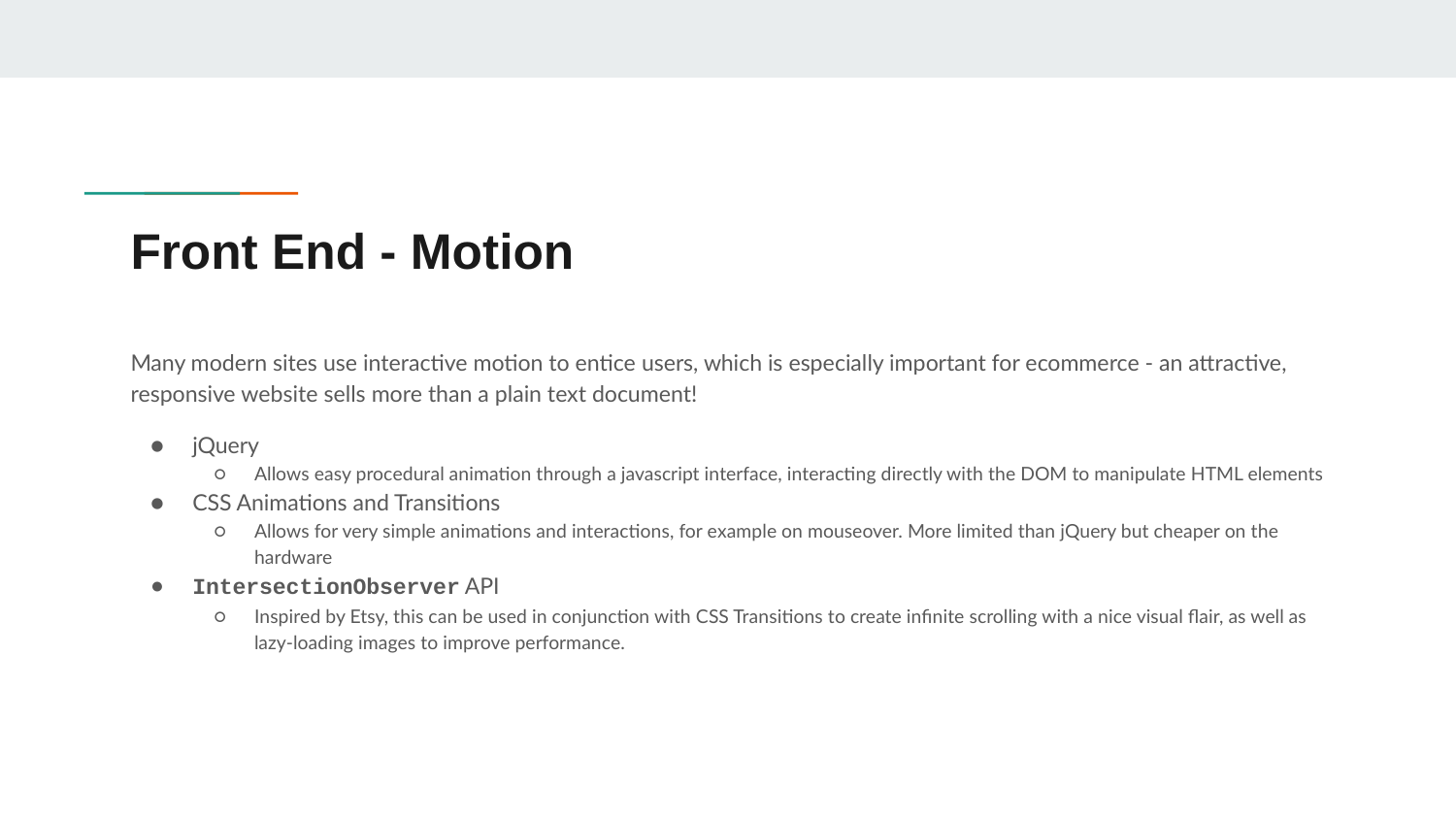

# Front End - Motion
Many modern sites use interactive motion to entice users, which is especially important for ecommerce - an attractive, responsive website sells more than a plain text document!
jQuery
Allows easy procedural animation through a javascript interface, interacting directly with the DOM to manipulate HTML elements
CSS Animations and Transitions
Allows for very simple animations and interactions, for example on mouseover. More limited than jQuery but cheaper on the hardware
IntersectionObserver API
Inspired by Etsy, this can be used in conjunction with CSS Transitions to create infinite scrolling with a nice visual flair, as well as lazy-loading images to improve performance.